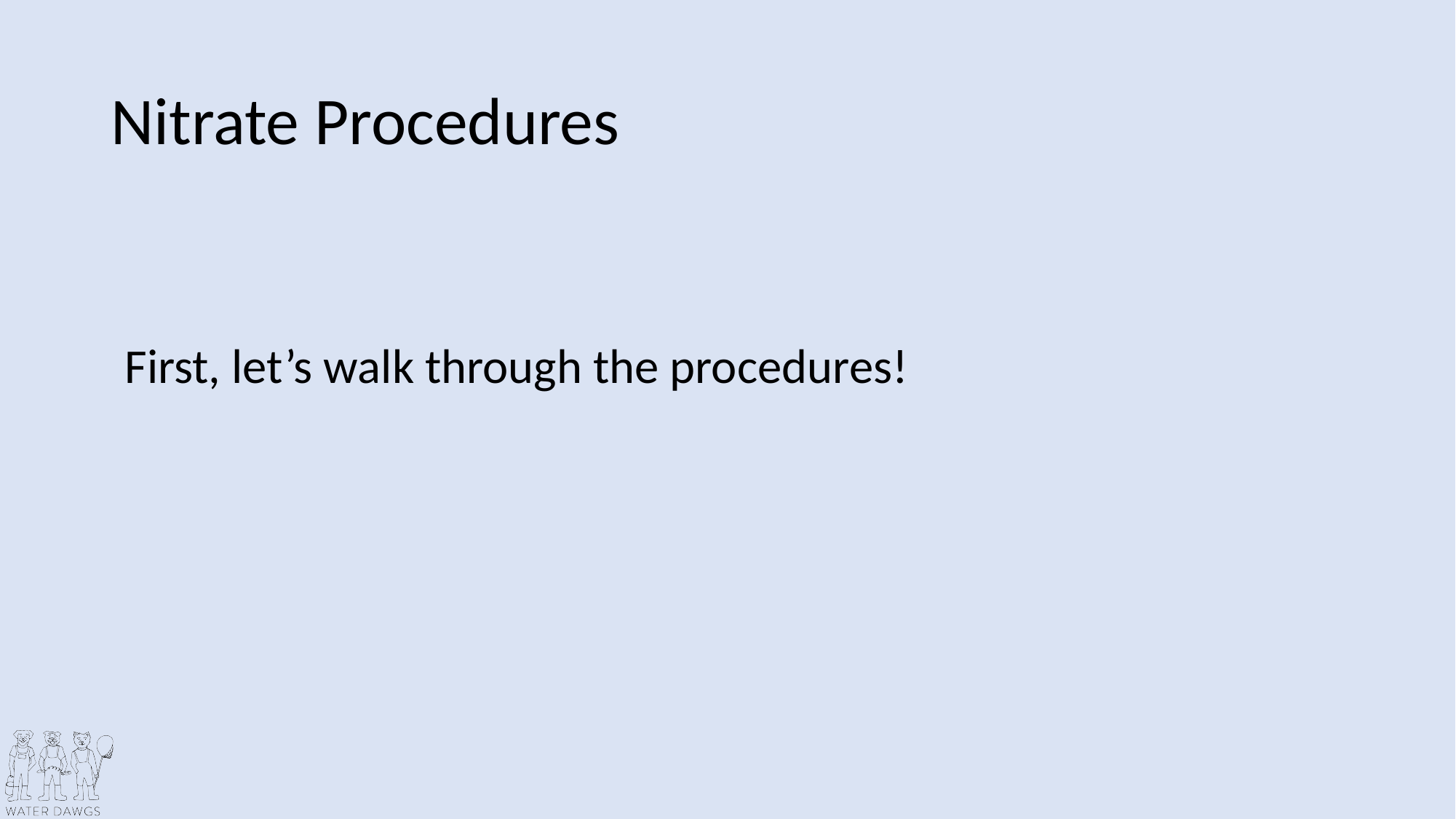

# Nitrate Procedures
First, let’s walk through the procedures!